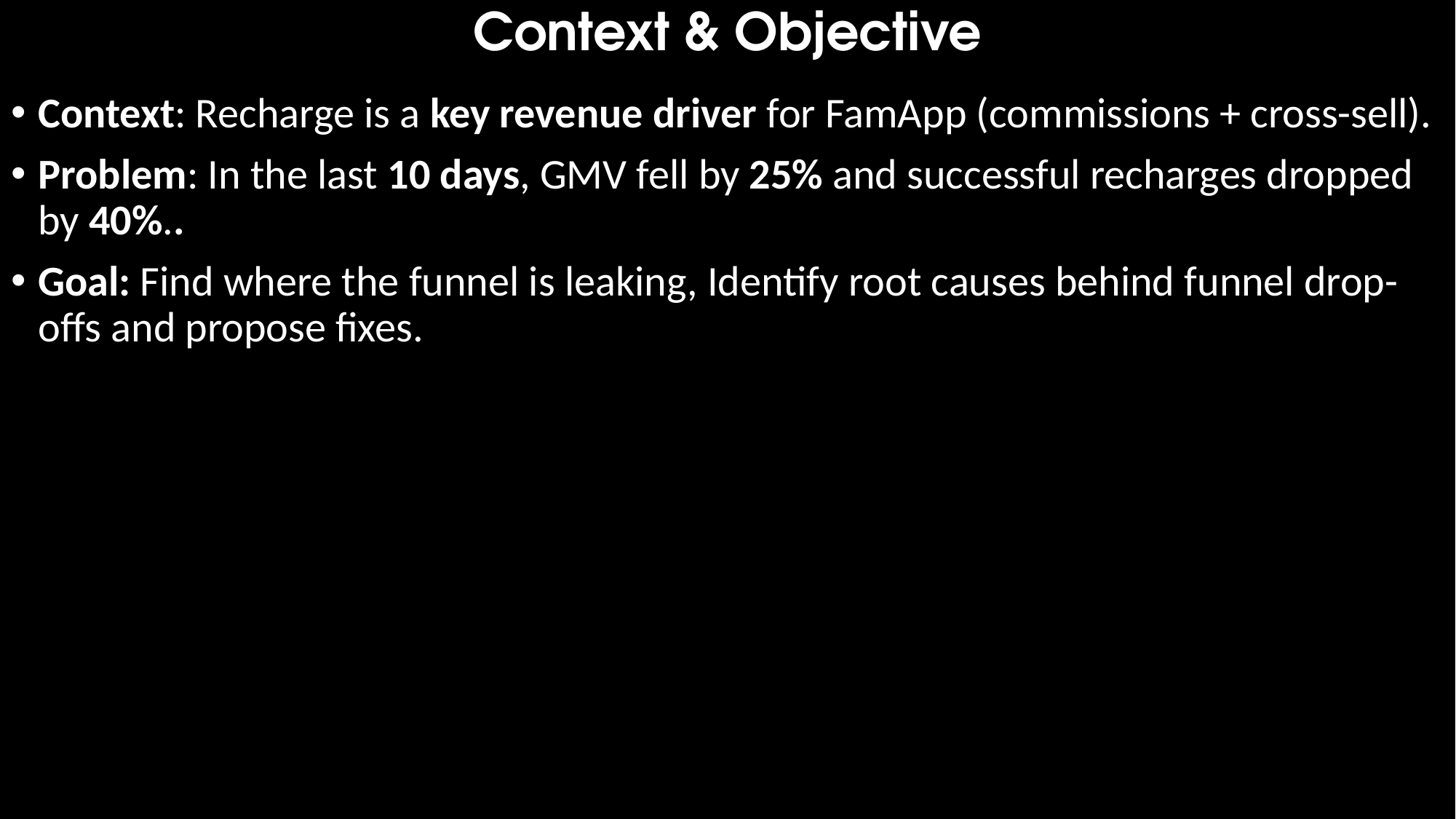

# Context & Objective
Context: Recharge is a key revenue driver for FamApp (commissions + cross-sell).
Problem: In the last 10 days, GMV fell by 25% and successful recharges dropped by 40%..
Goal: Find where the funnel is leaking, Identify root causes behind funnel drop- offs and propose fixes.